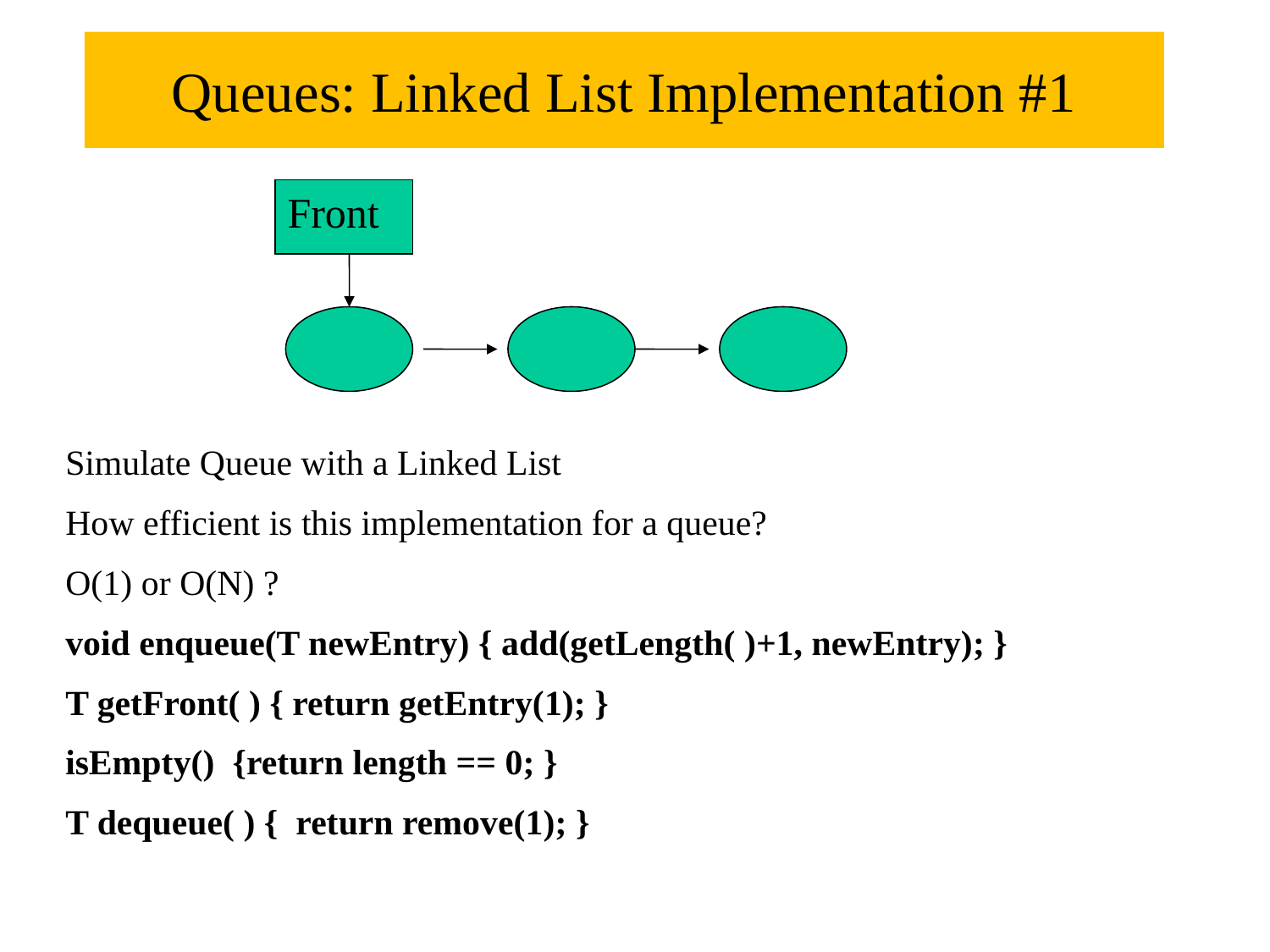

# Queues: Linked List Implementation #1

Front

Simulate Queue with a Linked List
How efficient is this implementation for a queue?
O(1) or O(N) ?
void enqueue(T newEntry) { add(getLength( )+1, newEntry); }
T getFront( ) { return getEntry(1); }
isEmpty()  {return length == 0; }
T dequeue( ) {  return remove(1); }